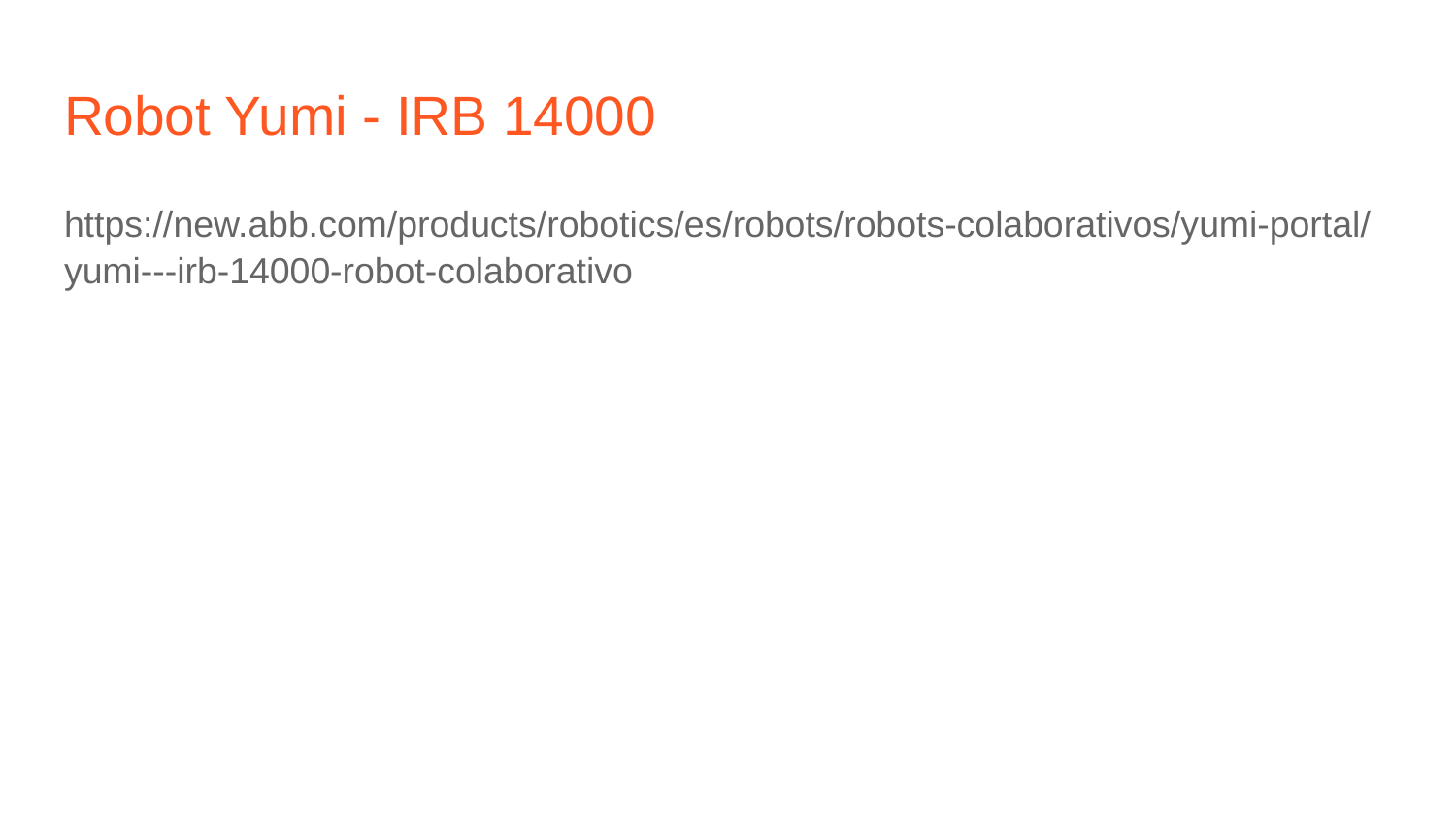

# Robot Yumi - IRB 14000
https://new.abb.com/products/robotics/es/robots/robots-colaborativos/yumi-portal/yumi---irb-14000-robot-colaborativo